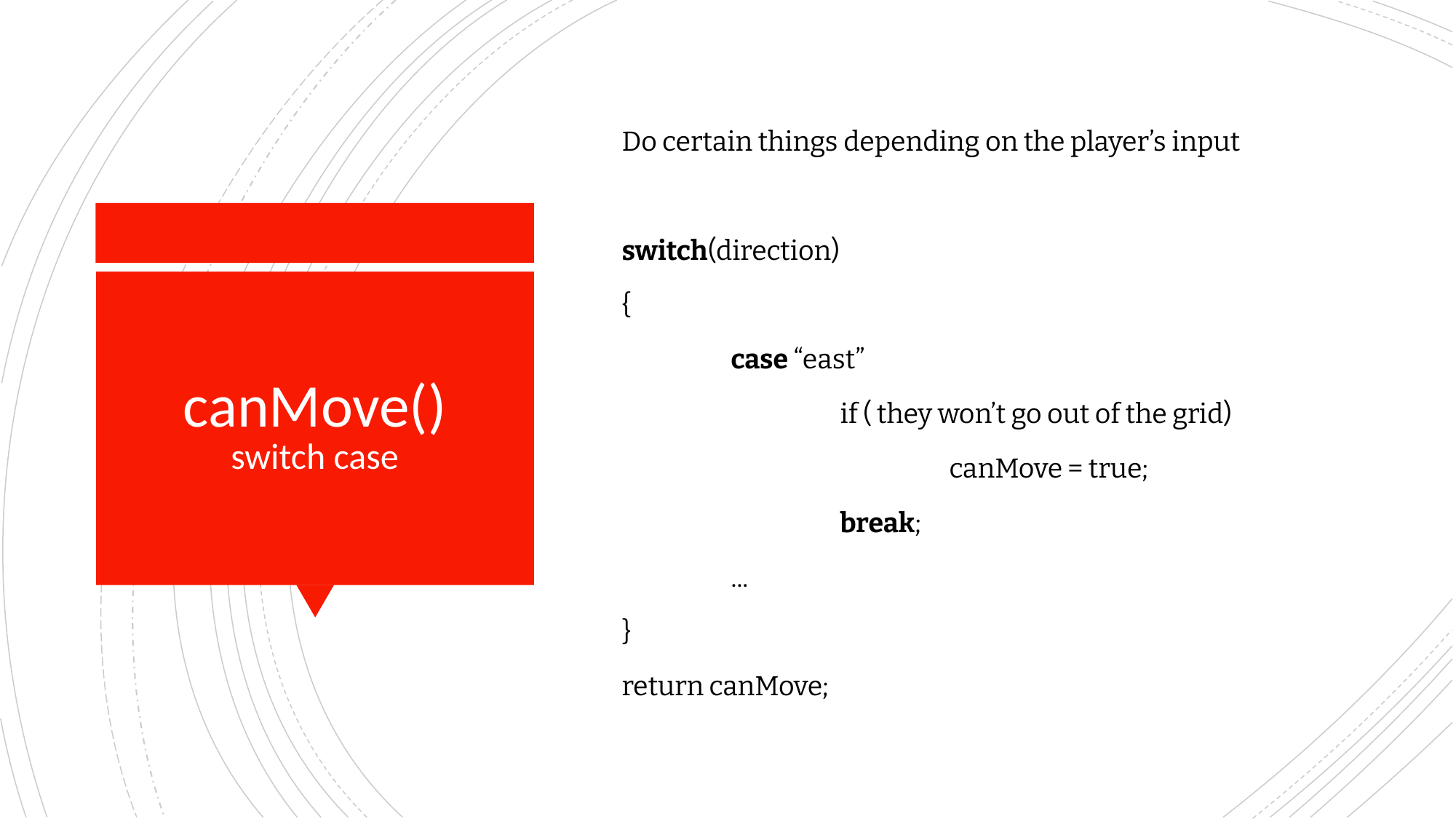

Do certain things depending on the player’s input

switch(direction)
{
	case “east”
		if ( they won’t go out of the grid)
			canMove = true;
		break;
	...
}
return canMove;
# canMove()
switch case